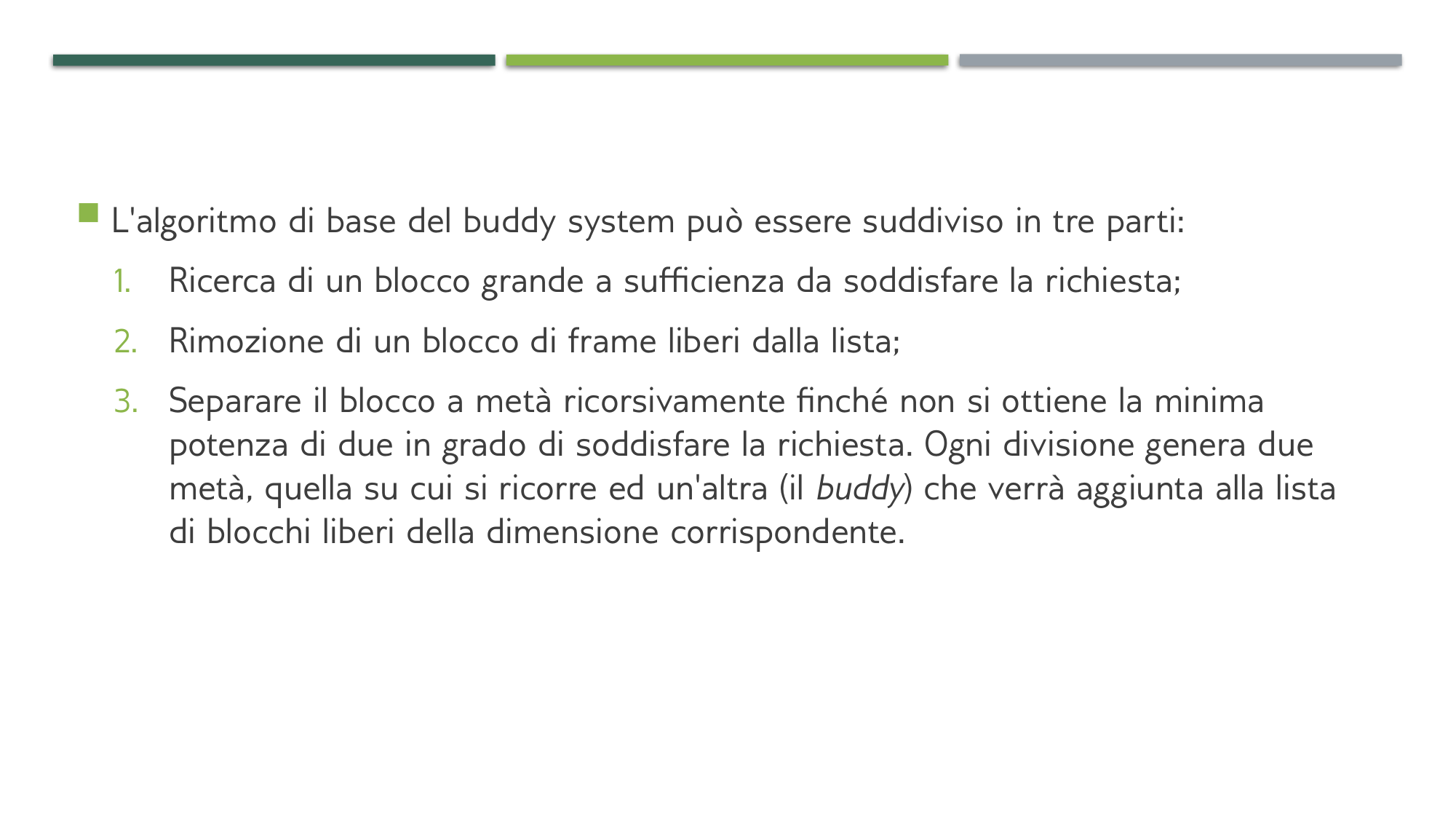

L'algoritmo di base del buddy system può essere suddiviso in tre parti:
Ricerca di un blocco grande a sufficienza da soddisfare la richiesta;
Rimozione di un blocco di frame liberi dalla lista;
Separare il blocco a metà ricorsivamente finché non si ottiene la minima potenza di due in grado di soddisfare la richiesta. Ogni divisione genera due metà, quella su cui si ricorre ed un'altra (il buddy) che verrà aggiunta alla lista di blocchi liberi della dimensione corrispondente.